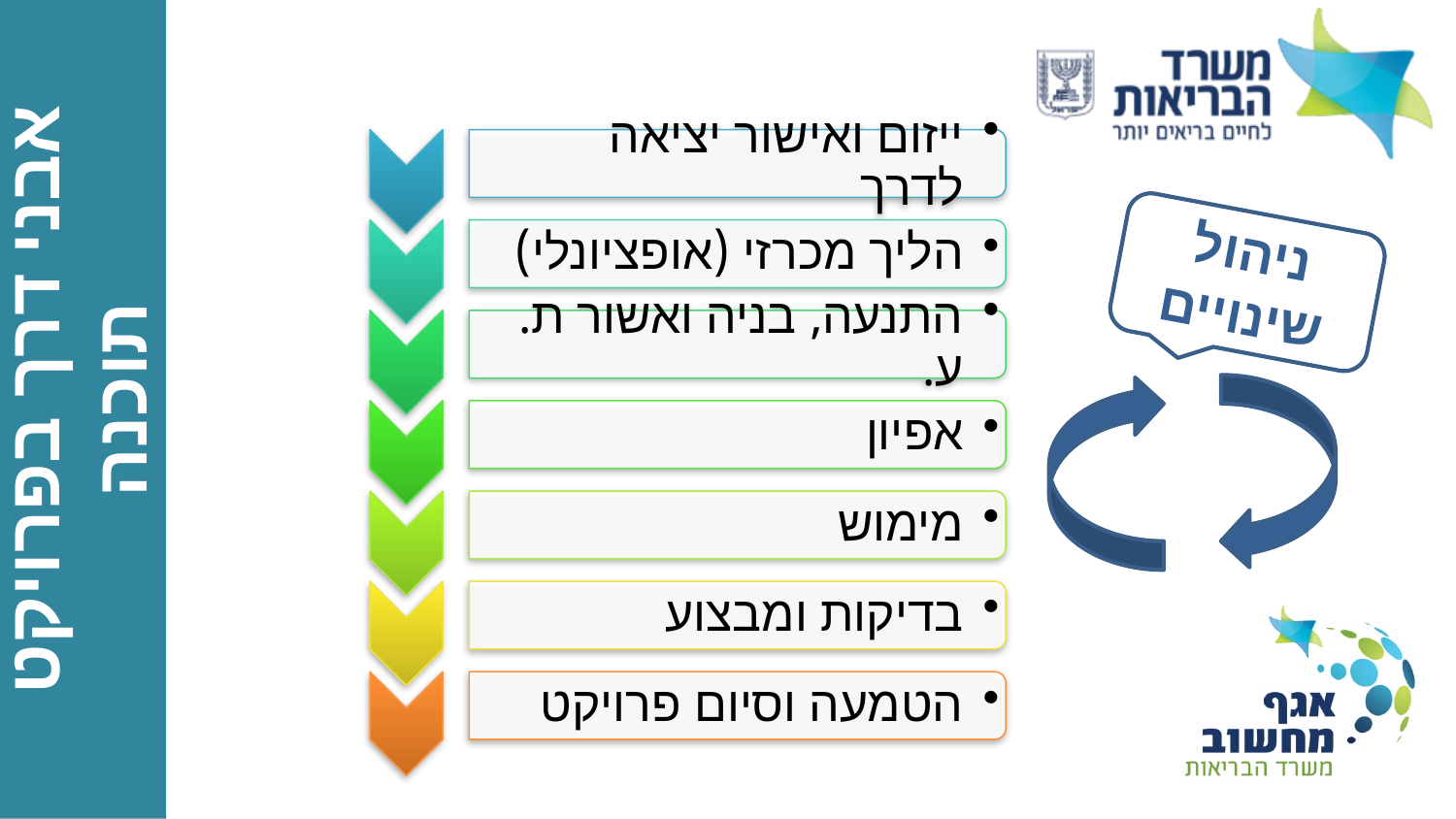

ייזום ואישור יציאה לדרך

הליך מכרזי (אופציונלי)

התנעה, בניה ואשור ת.ע.

אפיון

מימוש

בדיקות ומבצוע

הטמעה וסיום פרויקט
ניהול שינויים
# אבני דרך בפרויקט תוכנה